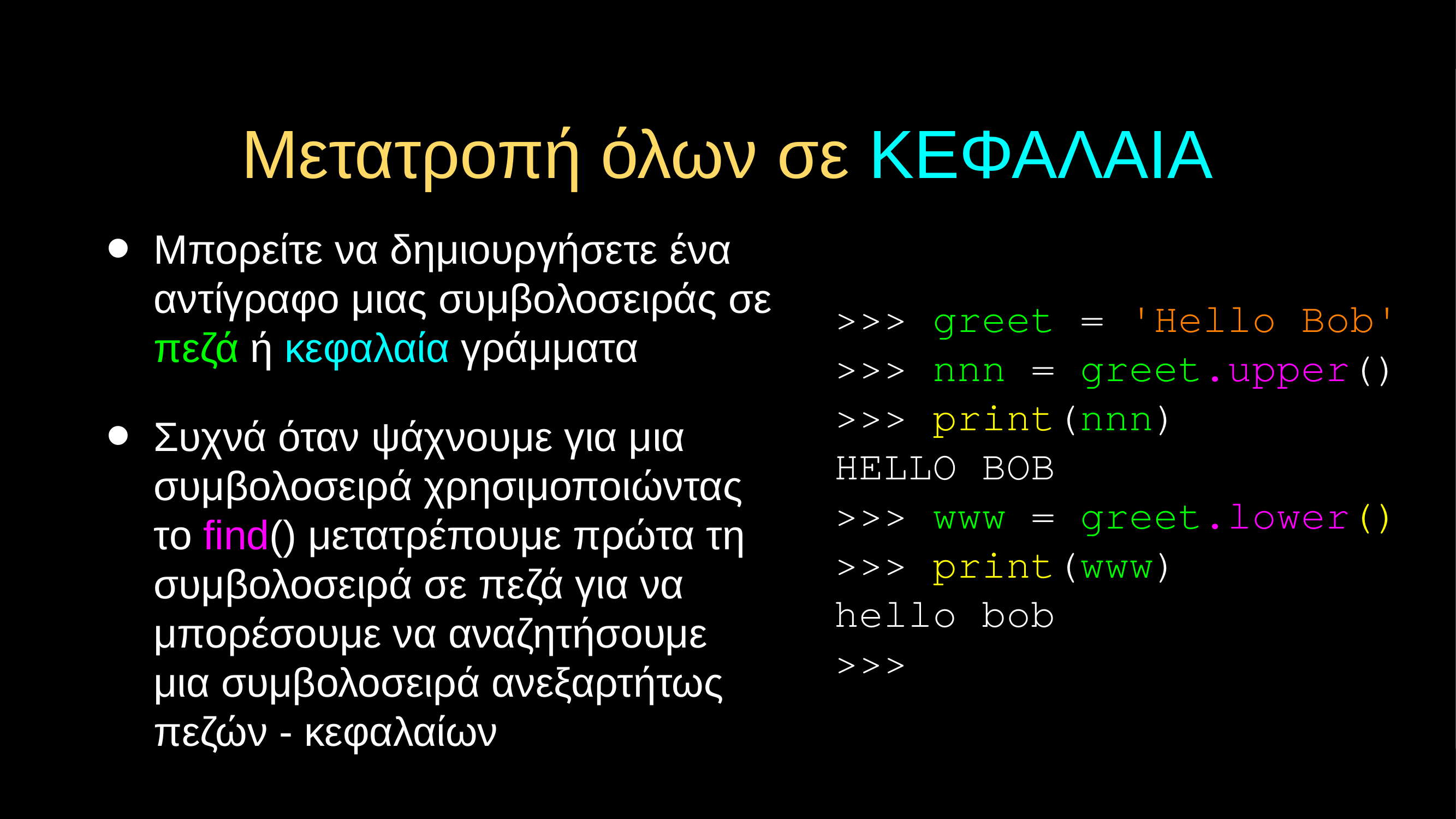

# Μετατροπή όλων σε ΚΕΦΑΛΑΙΑ
Μπορείτε να δημιουργήσετε ένα αντίγραφο μιας συμβολοσειράς σε πεζά ή κεφαλαία γράμματα
Συχνά όταν ψάχνουμε για μια συμβολοσειρά χρησιμοποιώντας το find() μετατρέπουμε πρώτα τη συμβολοσειρά σε πεζά για να μπορέσουμε να αναζητήσουμε μια συμβολοσειρά ανεξαρτήτως πεζών - κεφαλαίων
>>> greet = 'Hello Bob'
>>> nnn = greet.upper()
>>> print(nnn)
HELLO BOB
>>> www = greet.lower()
>>> print(www)
hello bob
>>>